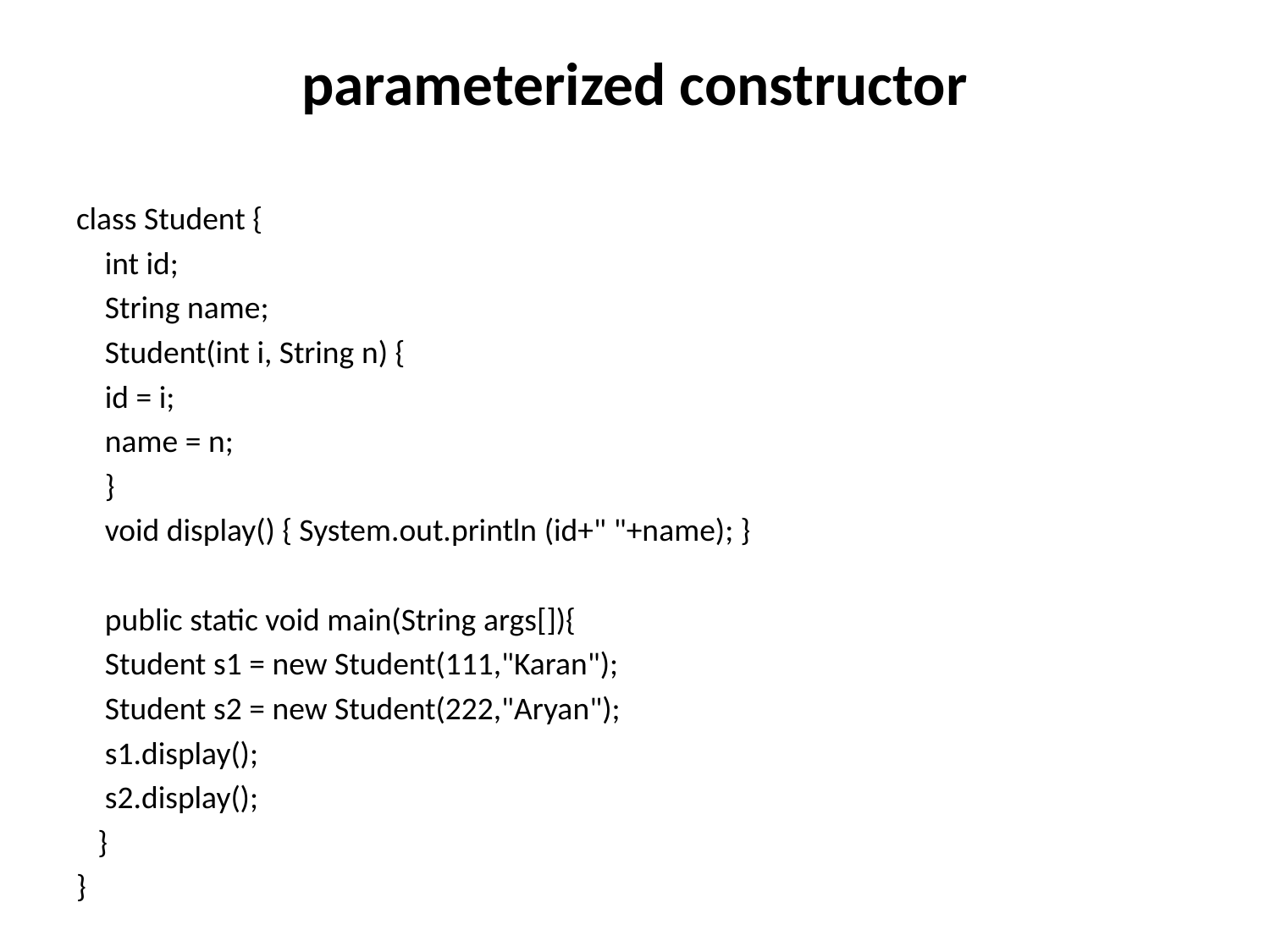

# parameterized constructor

class Student {
    int id;
    String name;
    Student(int i, String n) {
    id = i;
    name = n;
    }
    void display() { System.out.println (id+" "+name); }

    public static void main(String args[]){
    Student s1 = new Student(111,"Karan");
    Student s2 = new Student(222,"Aryan");
    s1.display();
    s2.display();
   }
}